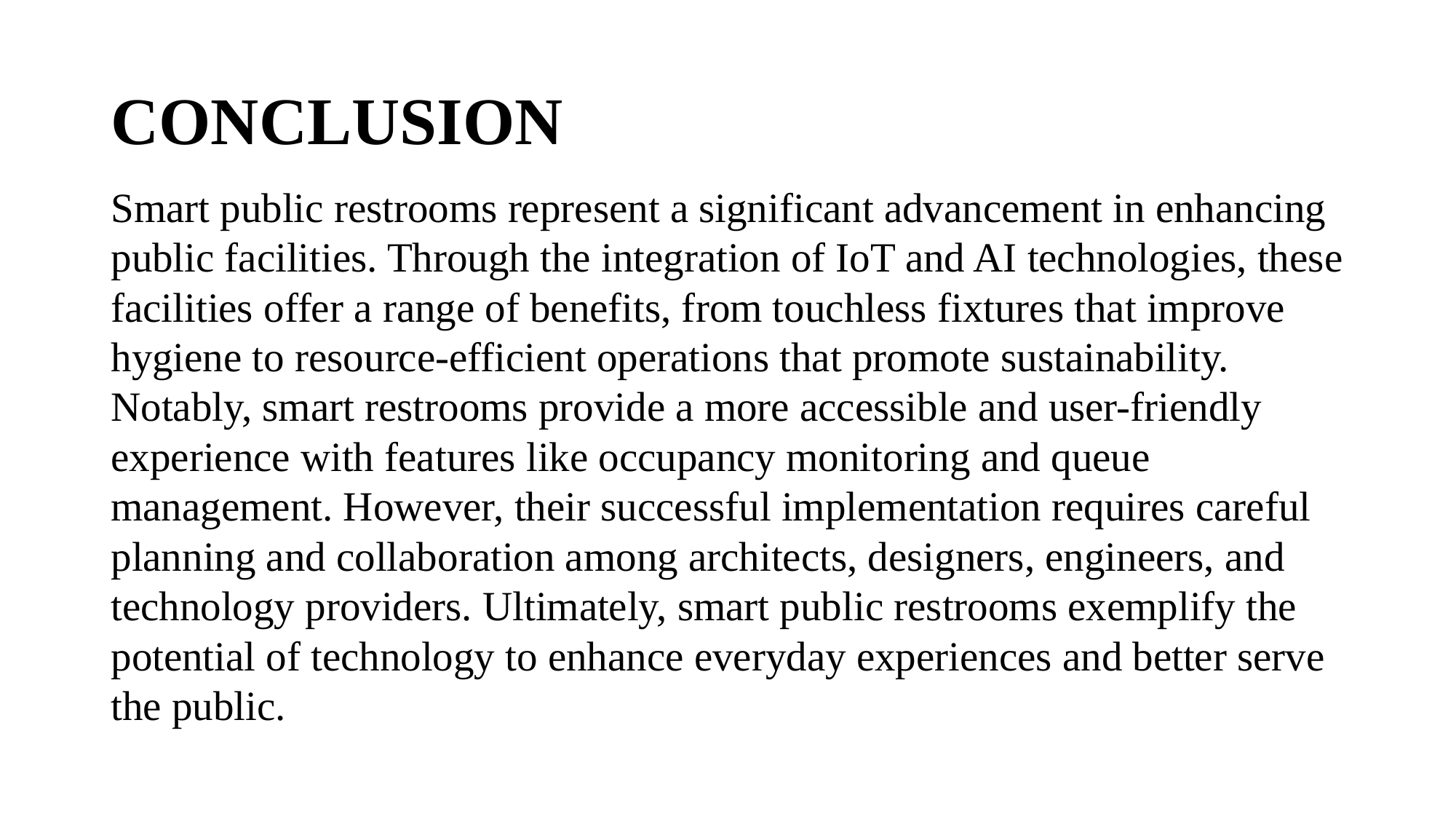

# CONCLUSION
Smart public restrooms represent a significant advancement in enhancing public facilities. Through the integration of IoT and AI technologies, these facilities offer a range of benefits, from touchless fixtures that improve hygiene to resource-efficient operations that promote sustainability. Notably, smart restrooms provide a more accessible and user-friendly experience with features like occupancy monitoring and queue management. However, their successful implementation requires careful planning and collaboration among architects, designers, engineers, and technology providers. Ultimately, smart public restrooms exemplify the potential of technology to enhance everyday experiences and better serve the public.